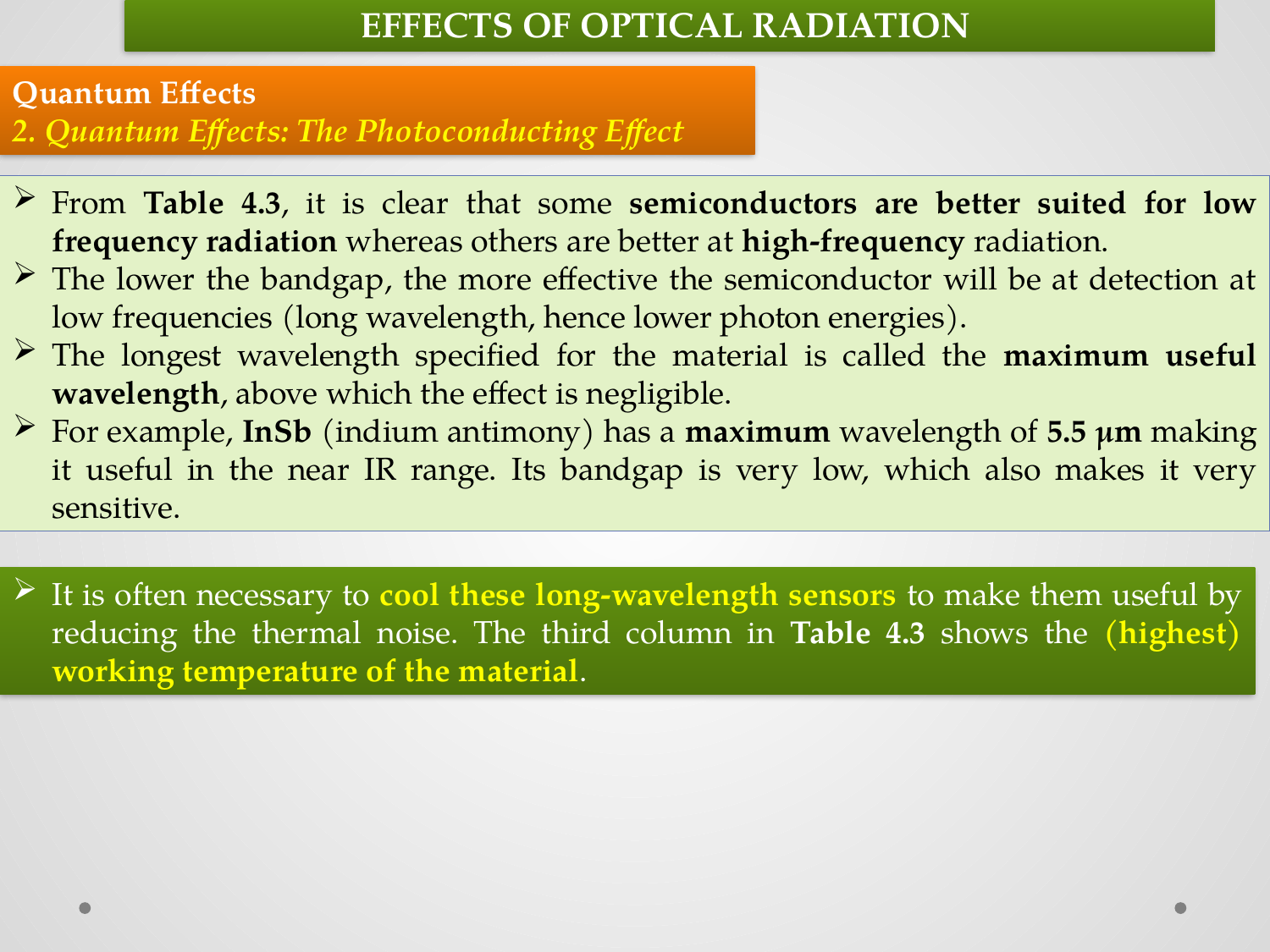

EFFECTS OF OPTICAL RADIATION
Quantum Effects
2. Quantum Effects: The Photoconducting Effect
From Table 4.3, it is clear that some semiconductors are better suited for low frequency radiation whereas others are better at high-frequency radiation.
The lower the bandgap, the more effective the semiconductor will be at detection at low frequencies (long wavelength, hence lower photon energies).
The longest wavelength specified for the material is called the maximum useful wavelength, above which the effect is negligible.
For example, InSb (indium antimony) has a maximum wavelength of 5.5 μm making it useful in the near IR range. Its bandgap is very low, which also makes it very sensitive.
It is often necessary to cool these long-wavelength sensors to make them useful by reducing the thermal noise. The third column in Table 4.3 shows the (highest) working temperature of the material.